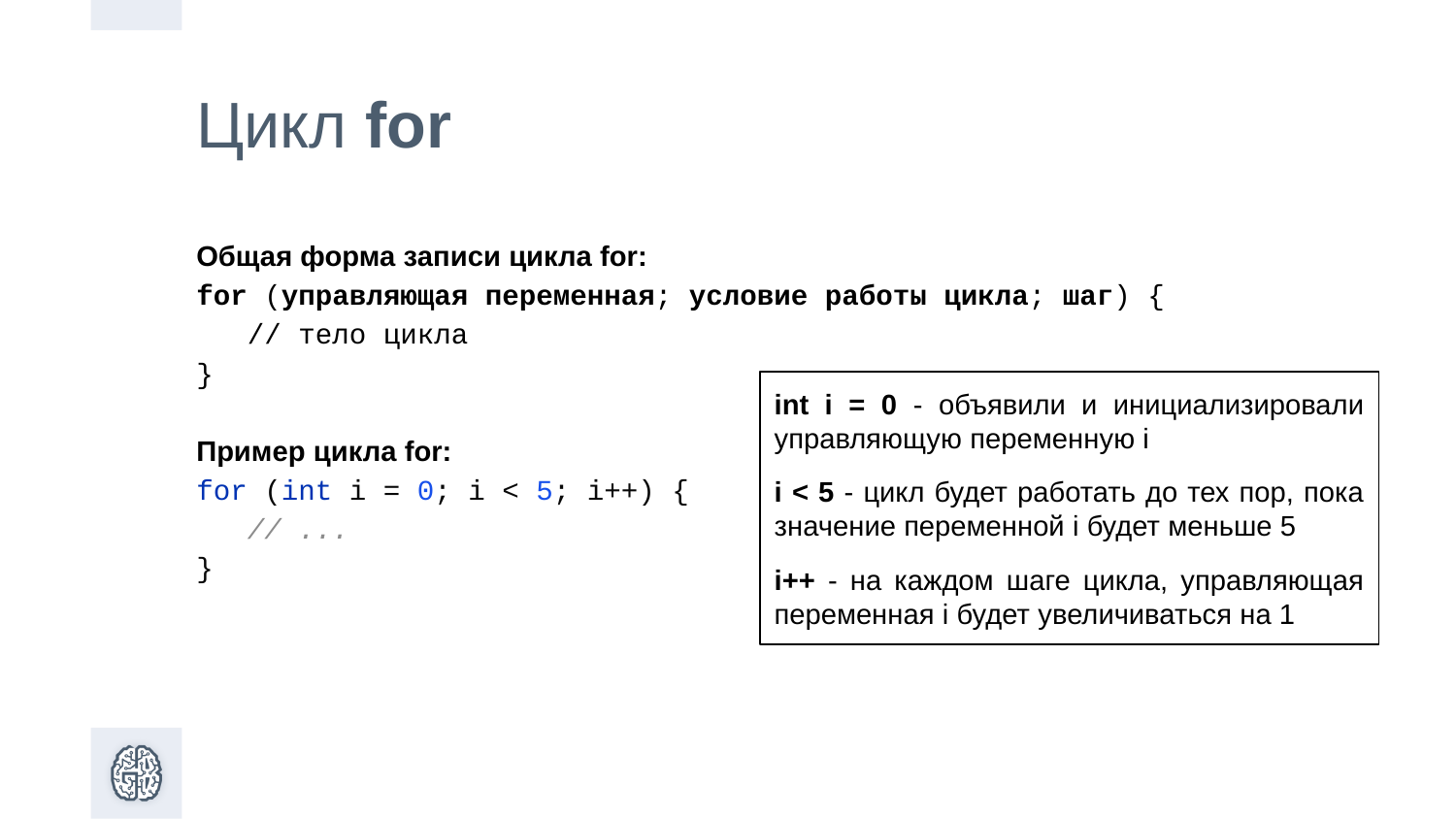

Цикл for
Общая форма записи цикла for:
for (управляющая переменная; условие работы цикла; шаг) {
   // тело цикла
}

Пример цикла for:
for (int i = 0; i < 5; i++) {
   // ...
}

int i = 0 - объявили и инициализировали управляющую переменную i
i < 5 - цикл будет работать до тех пор, пока значение переменной i будет меньше 5
i++ - на каждом шаге цикла, управляющая переменная i будет увеличиваться на 1